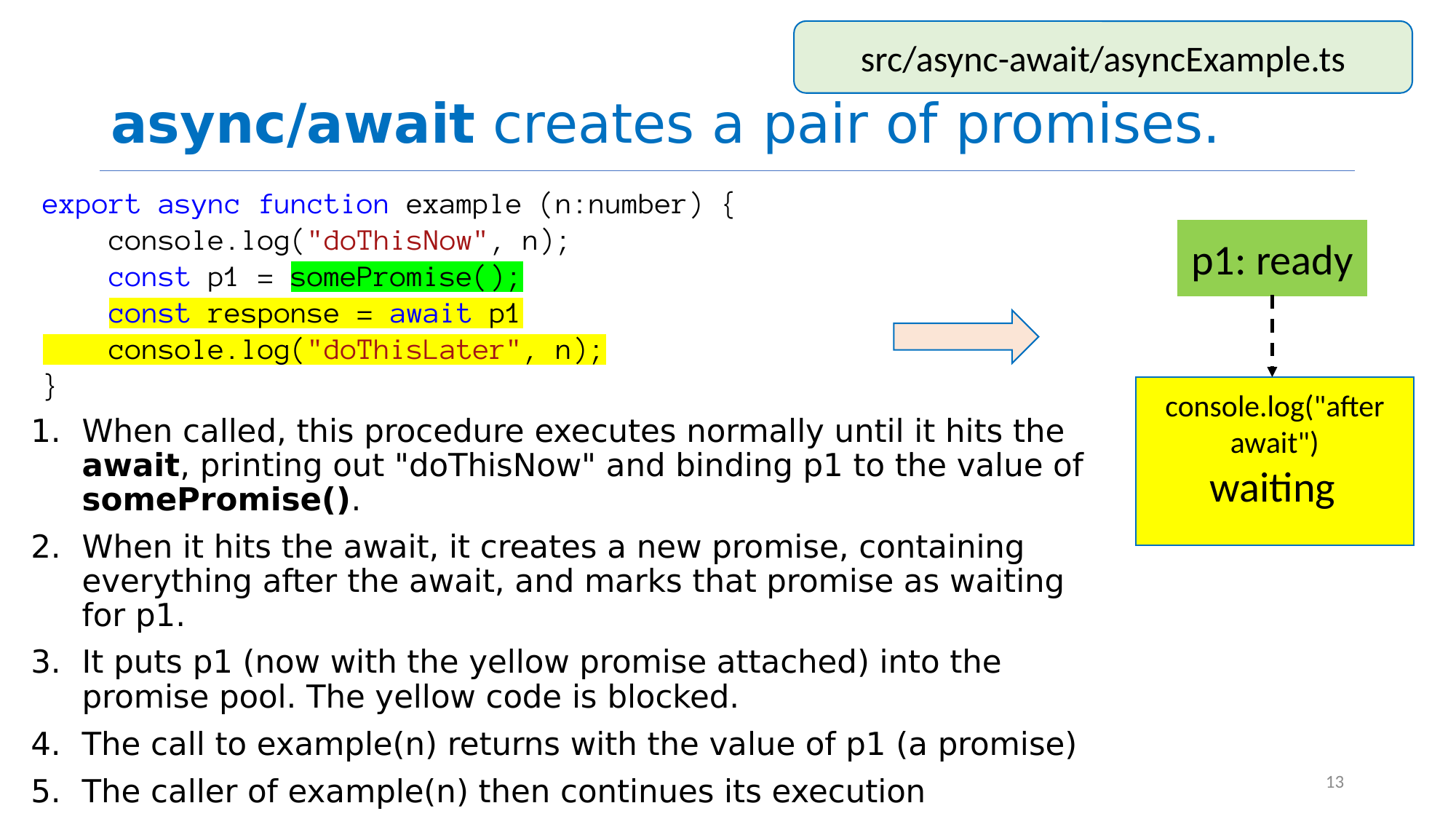

# async/await creates a pair of promises.
src/async-await/asyncExample.ts
export async function example (n:number) {
    console.log("doThisNow", n);
    const p1 = somePromise();
    const response = await p1
    console.log("doThisLater", n);
}
p1: ready
console.log("after await")
waiting

When called, this procedure executes normally until it hits the await, printing out "doThisNow" and binding p1 to the value of somePromise().
When it hits the await, it creates a new promise, containing everything after the await, and marks that promise as waiting for p1.
It puts p1 (now with the yellow promise attached) into the promise pool. The yellow code is blocked.
The call to example(n) returns with the value of p1 (a promise)
The caller of example(n) then continues its execution
13